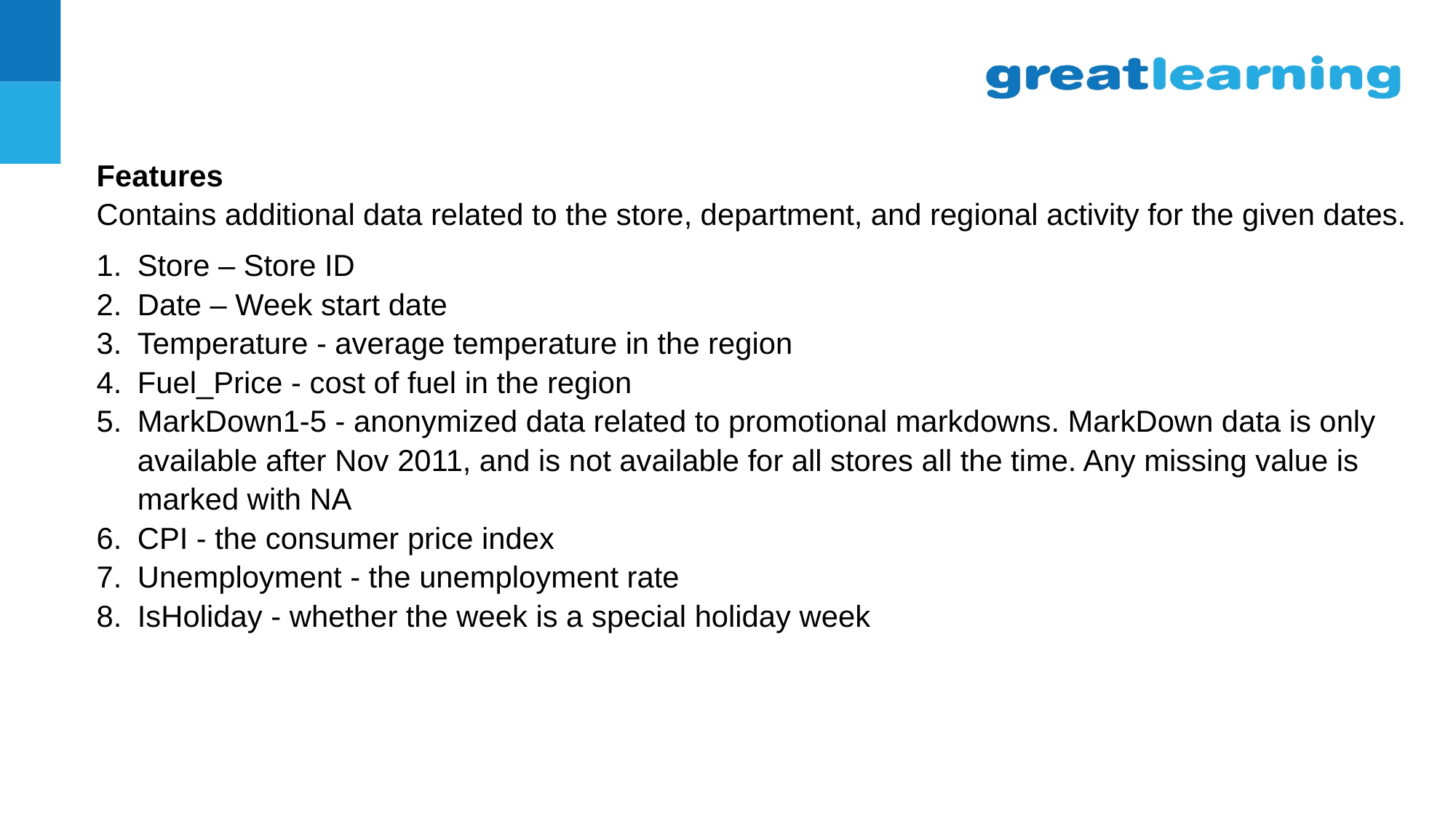

Features
Contains additional data related to the store, department, and regional activity for the given dates.
Store – Store ID
Date – Week start date
Temperature - average temperature in the region
Fuel_Price - cost of fuel in the region
MarkDown1-5 - anonymized data related to promotional markdowns. MarkDown data is only available after Nov 2011, and is not available for all stores all the time. Any missing value is marked with NA
CPI - the consumer price index
Unemployment - the unemployment rate
IsHoliday - whether the week is a special holiday week